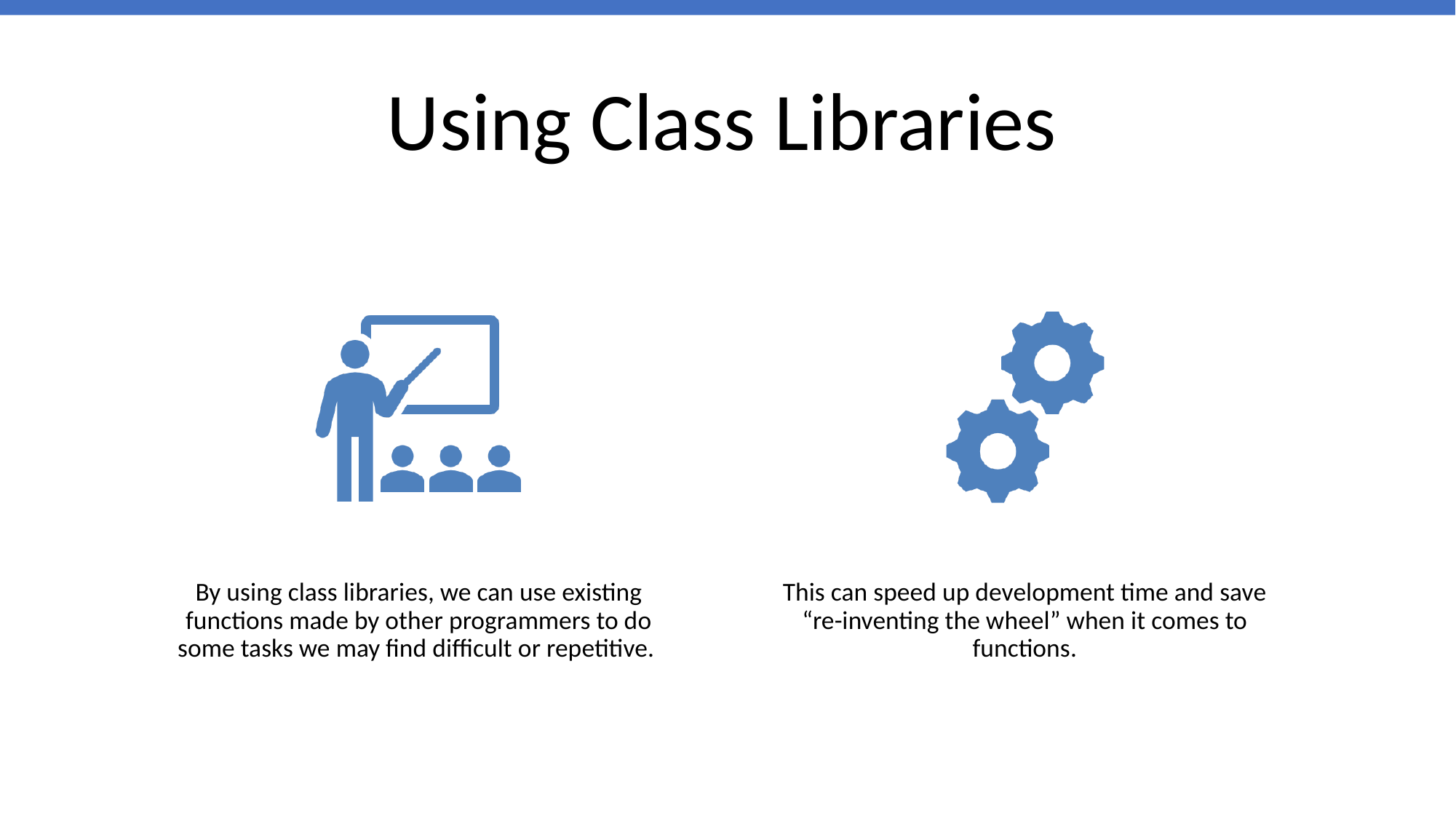

# Using Class Libraries
By using class libraries, we can use existing functions made by other programmers to do some tasks we may find difficult or repetitive.
This can speed up development time and save “re-inventing the wheel” when it comes to functions.